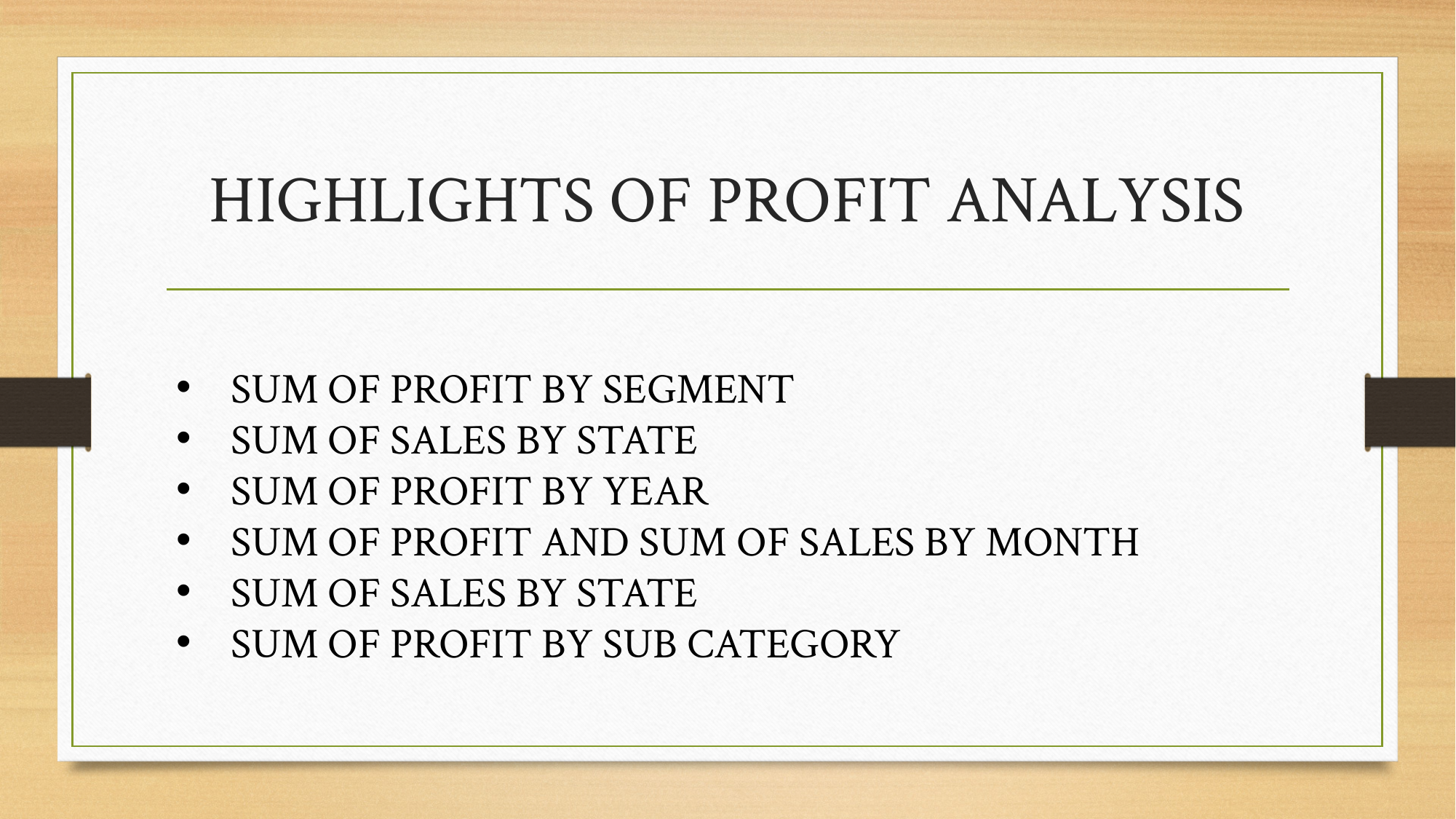

# HIGHLIGHTS OF PROFIT ANALYSIS
SUM OF PROFIT BY SEGMENT
SUM OF SALES BY STATE
SUM OF PROFIT BY YEAR
SUM OF PROFIT AND SUM OF SALES BY MONTH
SUM OF SALES BY STATE
SUM OF PROFIT BY SUB CATEGORY